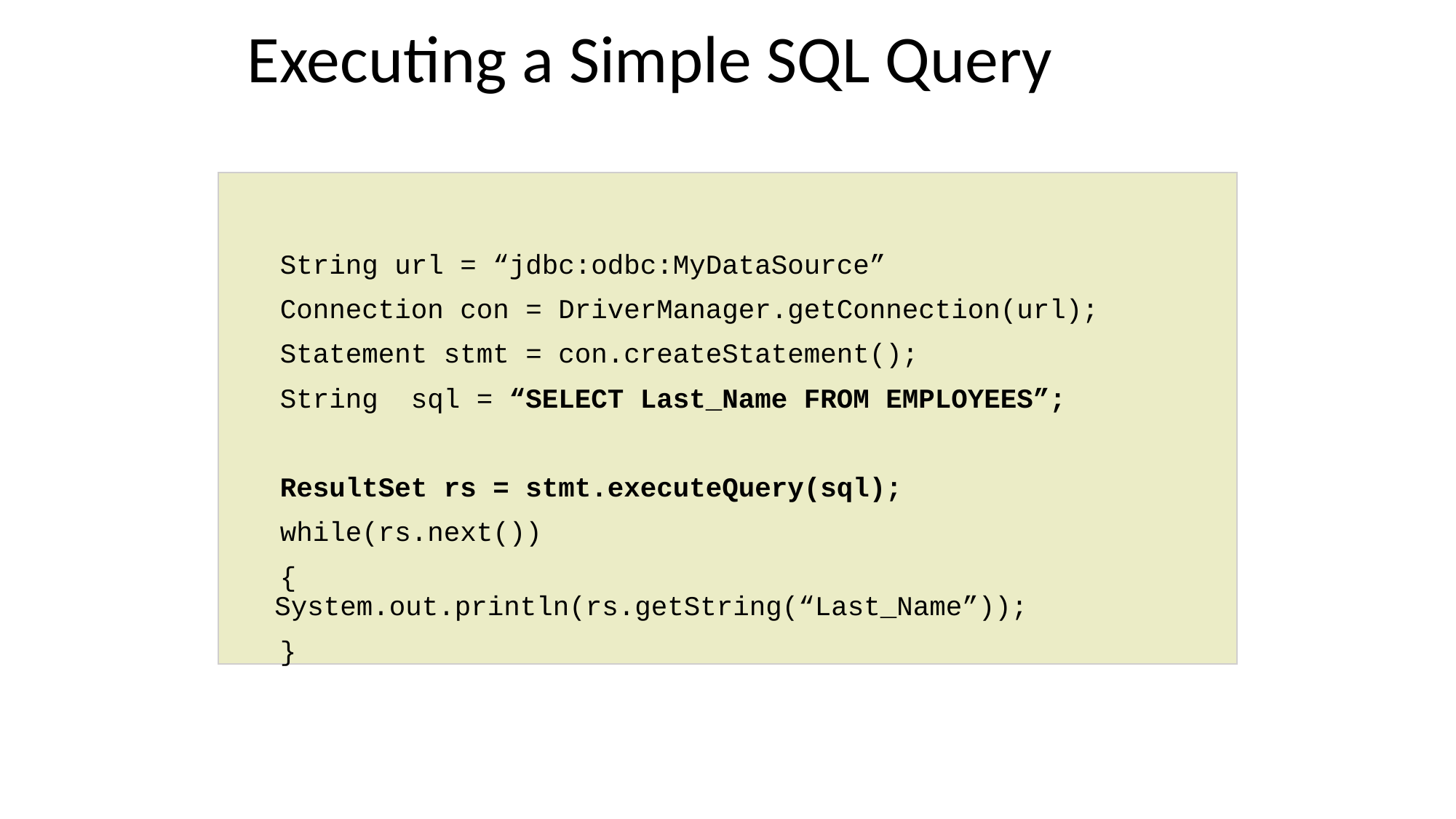

# Executing a Simple SQL Query

  String url = “jdbc:odbc:MyDataSource”
  Connection con = DriverManager.getConnection(url);
  Statement stmt = con.createStatement();
  String  sql = “SELECT Last_Name FROM EMPLOYEES”;

  ResultSet rs = stmt.executeQuery(sql);
  while(rs.next())
  {          	System.out.println(rs.getString(“Last_Name”));
  }